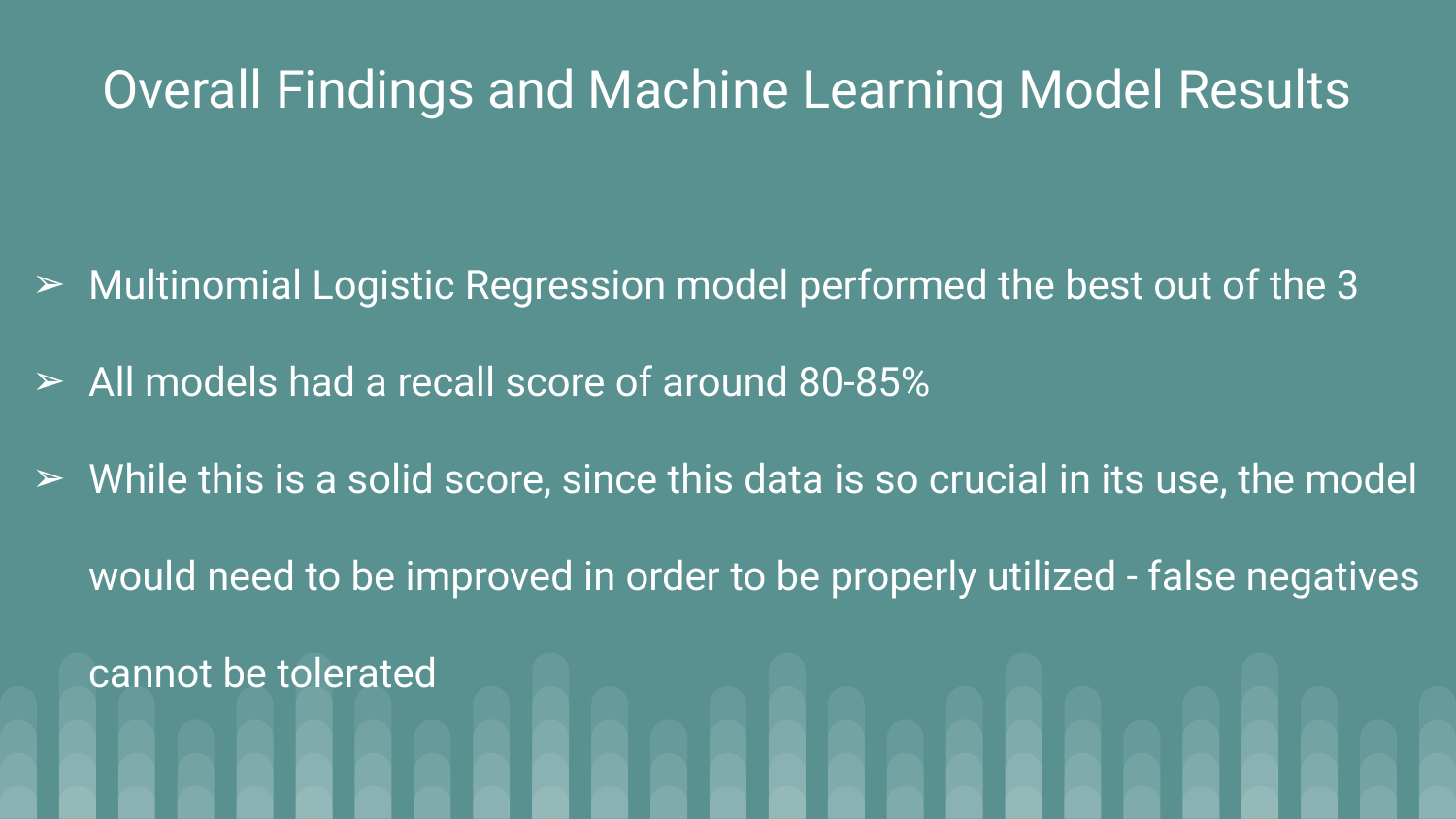

Overall Findings and Machine Learning Model Results
Multinomial Logistic Regression model performed the best out of the 3
All models had a recall score of around 80-85%
While this is a solid score, since this data is so crucial in its use, the model would need to be improved in order to be properly utilized - false negatives cannot be tolerated